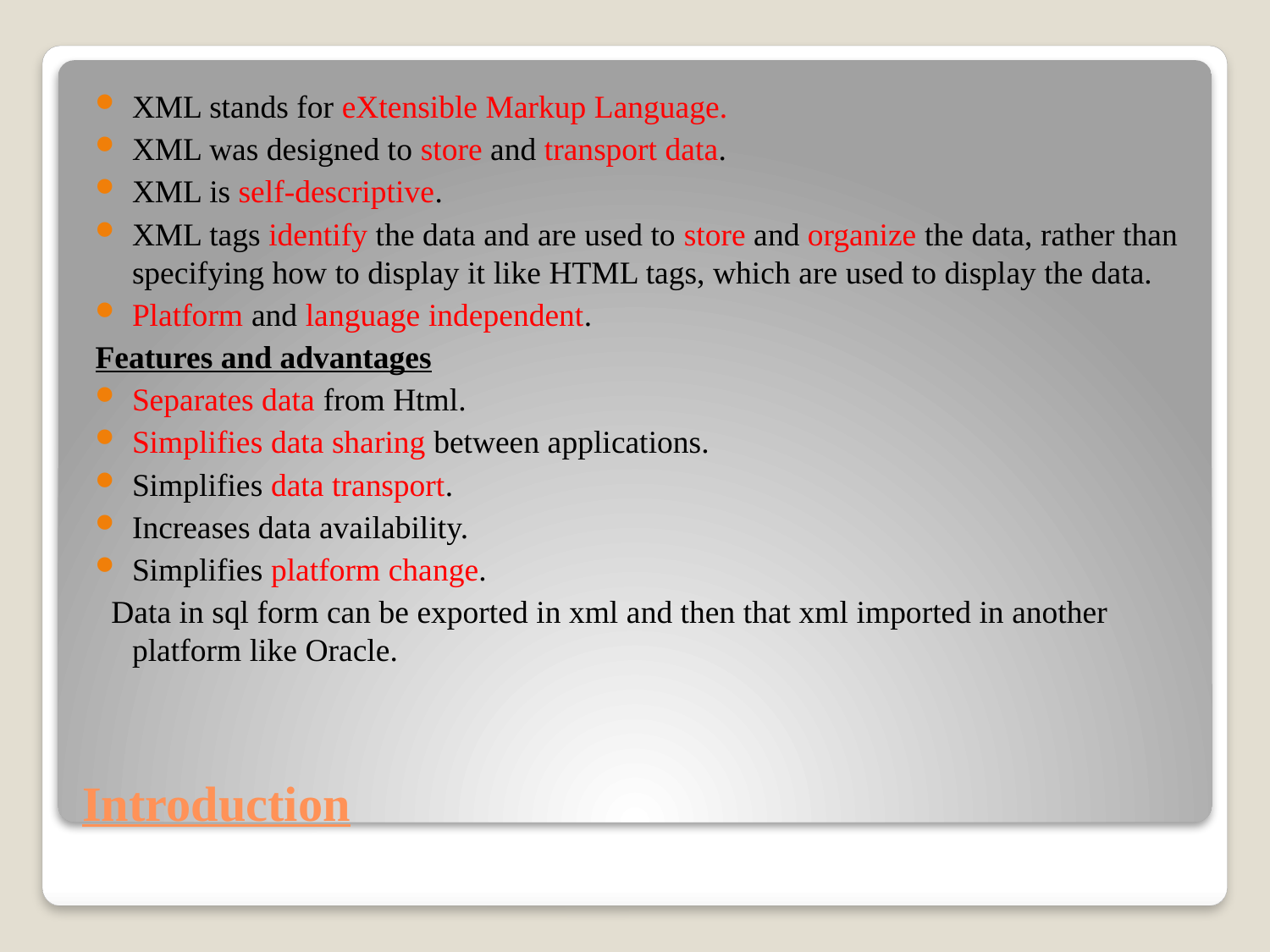

XML stands for eXtensible Markup Language.
XML was designed to store and transport data.
XML is self-descriptive.
XML tags identify the data and are used to store and organize the data, rather than specifying how to display it like HTML tags, which are used to display the data.
Platform and language independent.
Features and advantages
Separates data from Html.
Simplifies data sharing between applications.
Simplifies data transport.
Increases data availability.
Simplifies platform change.
  Data in sql form can be exported in xml and then that xml imported in another platform like Oracle.

# Introduction